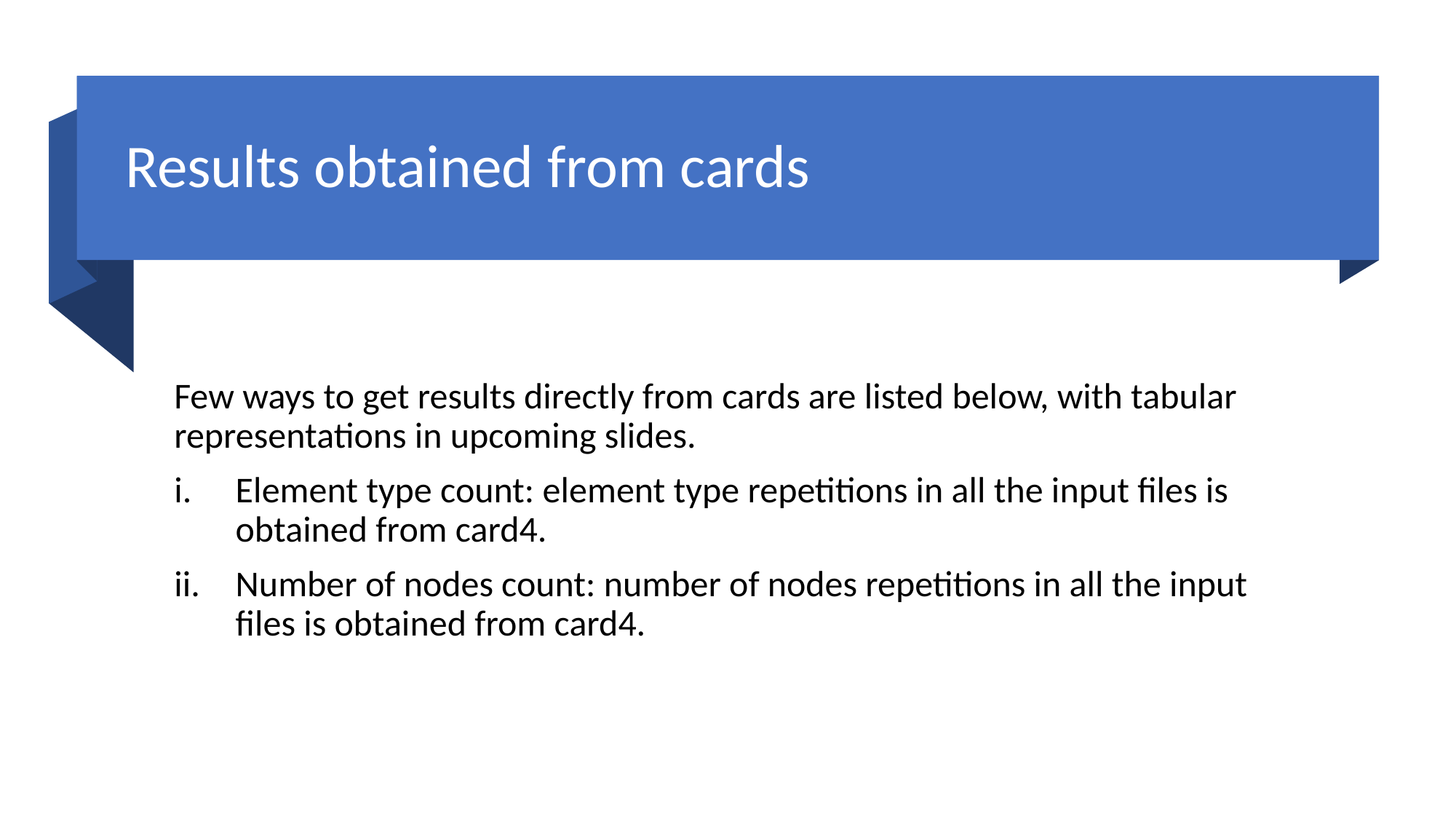

# Results obtained from cards

Few ways to get results directly from cards are listed below, with tabular representations in upcoming slides.
Element type count: element type repetitions in all the input files is obtained from card4.
Number of nodes count: number of nodes repetitions in all the input files is obtained from card4.